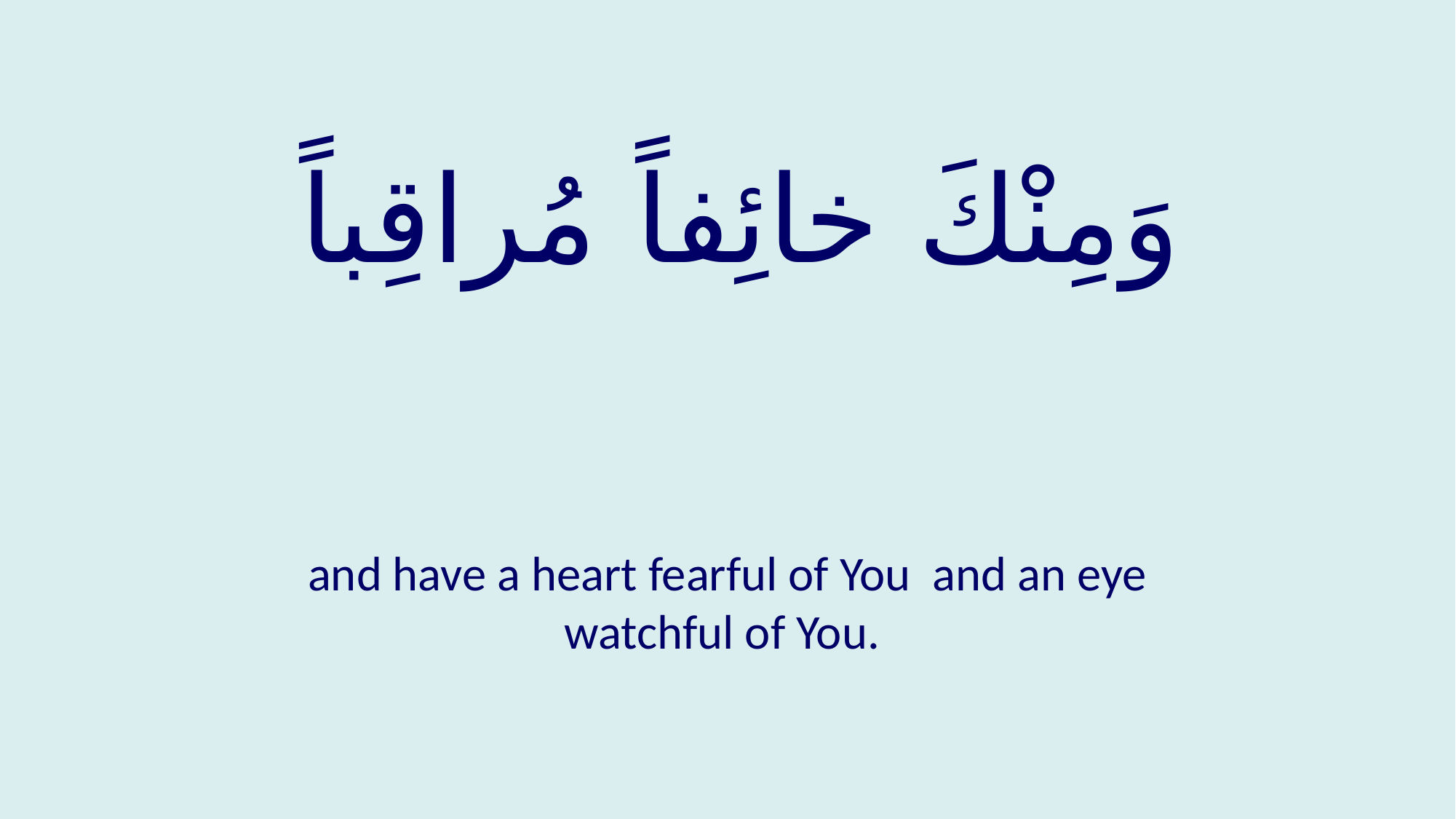

# وَمِنْكَ خائِفاً مُراقِباً
and have a heart fearful of You  and an eye watchful of You.